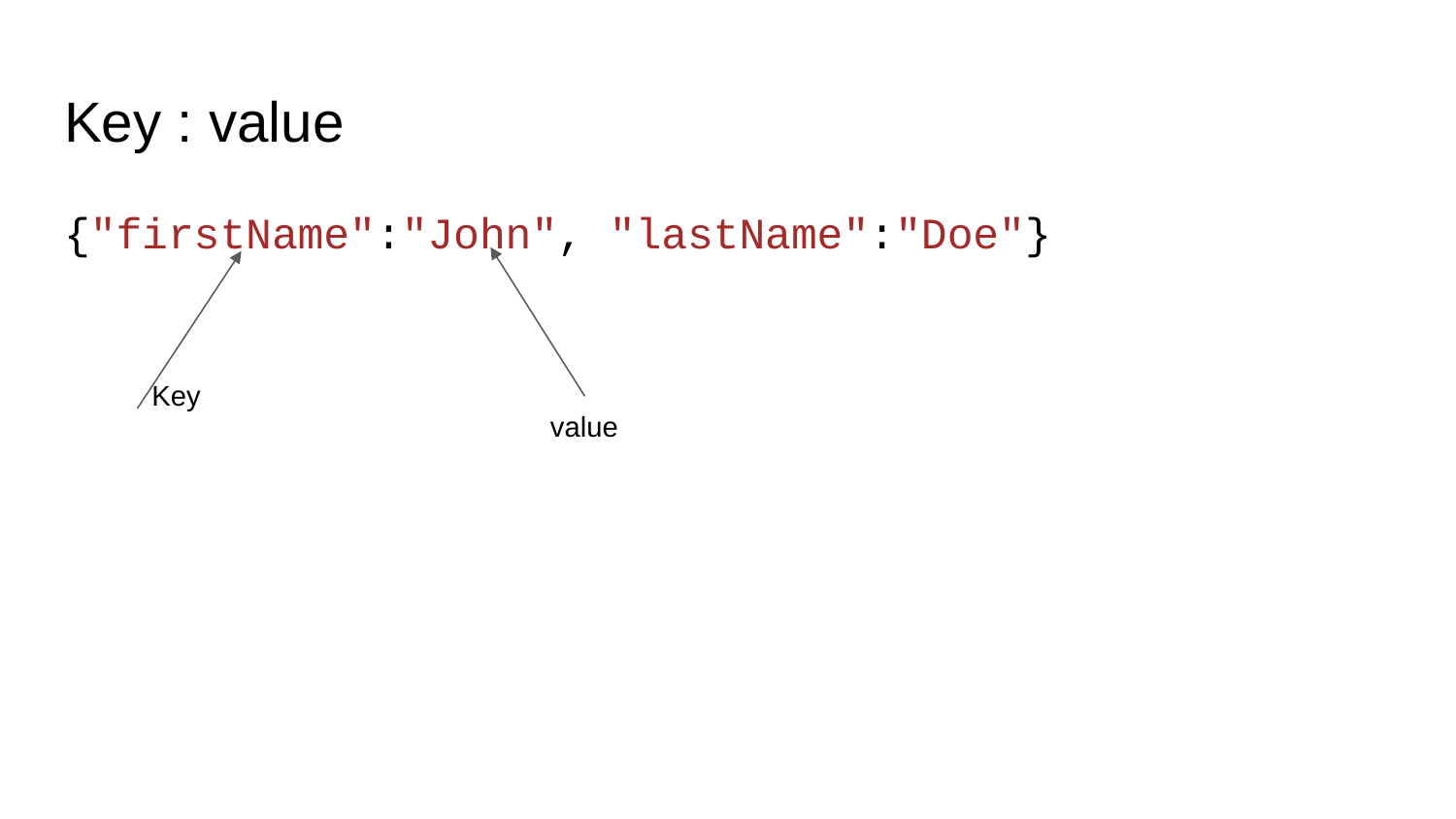

# Key : value
{"firstName":"John", "lastName":"Doe"}
Key
value